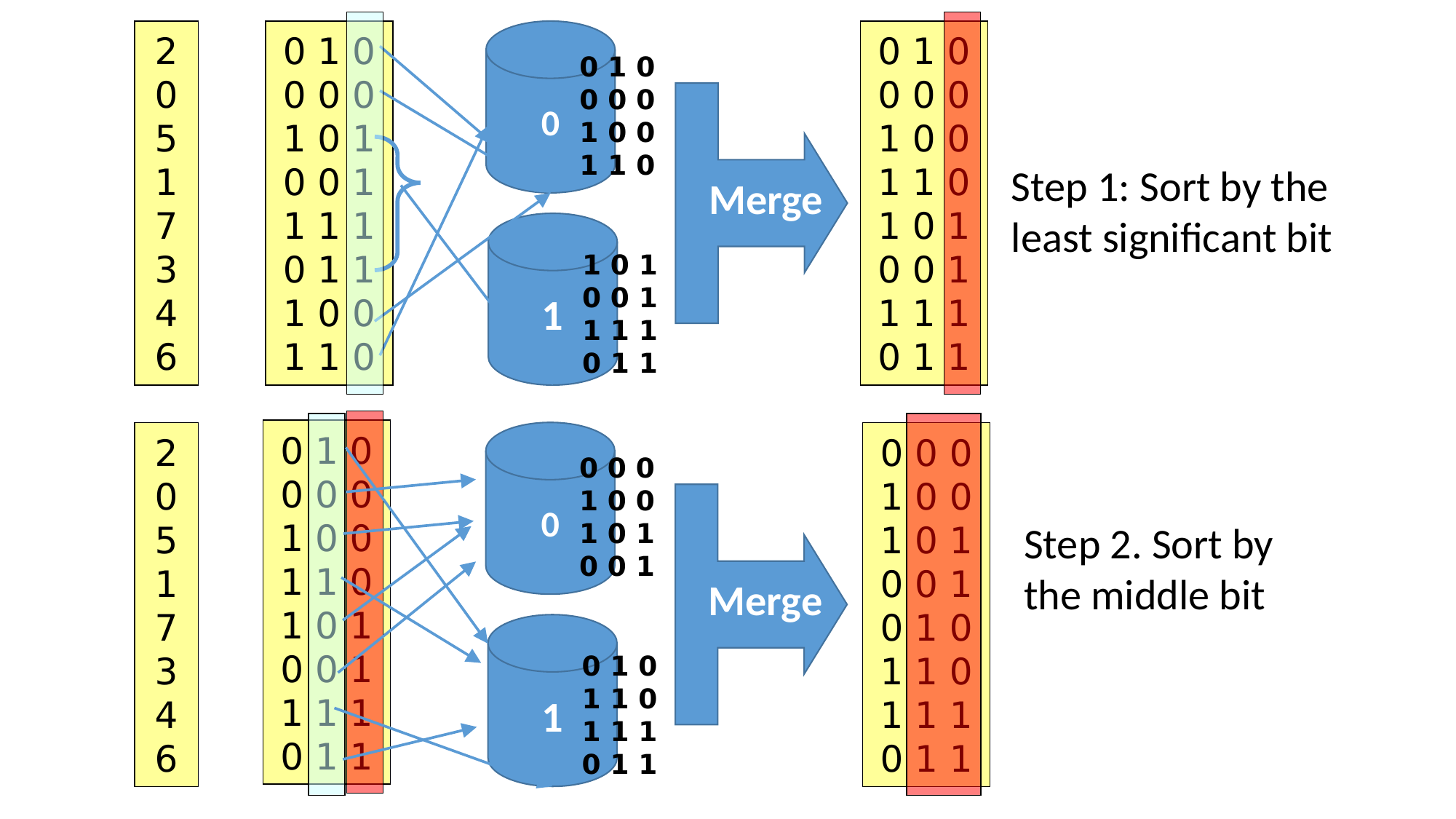

0 1 0
0 0 0
1 0 0
1 1 0
1 0 1
0 0 1
1 1 1
0 1 1
2
0
5
1
7
3
4
6
0 1 0
0 0 0
1 0 1
0 0 1
1 1 1
0 1 1
1 0 0
1 1 0
0
0 1 0
0 0 0
1 0 0
1 1 0

Step 1: Sort by the least significant bit
Merge
1
1 0 1
0 0 1
1 1 1
0 1 1

0 1 0
0 0 0
1 0 0
1 1 0
1 0 1
0 0 1
1 1 1
0 1 1

0 0 0
1 0 0
1 0 1
0 0 1
0 1 0
1 1 0
1 1 1
0 1 1
2
0
5
1
7
3
4
6
0
0 0 0
1 0 0
1 0 1
0 0 1
Step 2. Sort by the middle bit

Merge
1
0 1 0
1 1 0
1 1 1
0 1 1